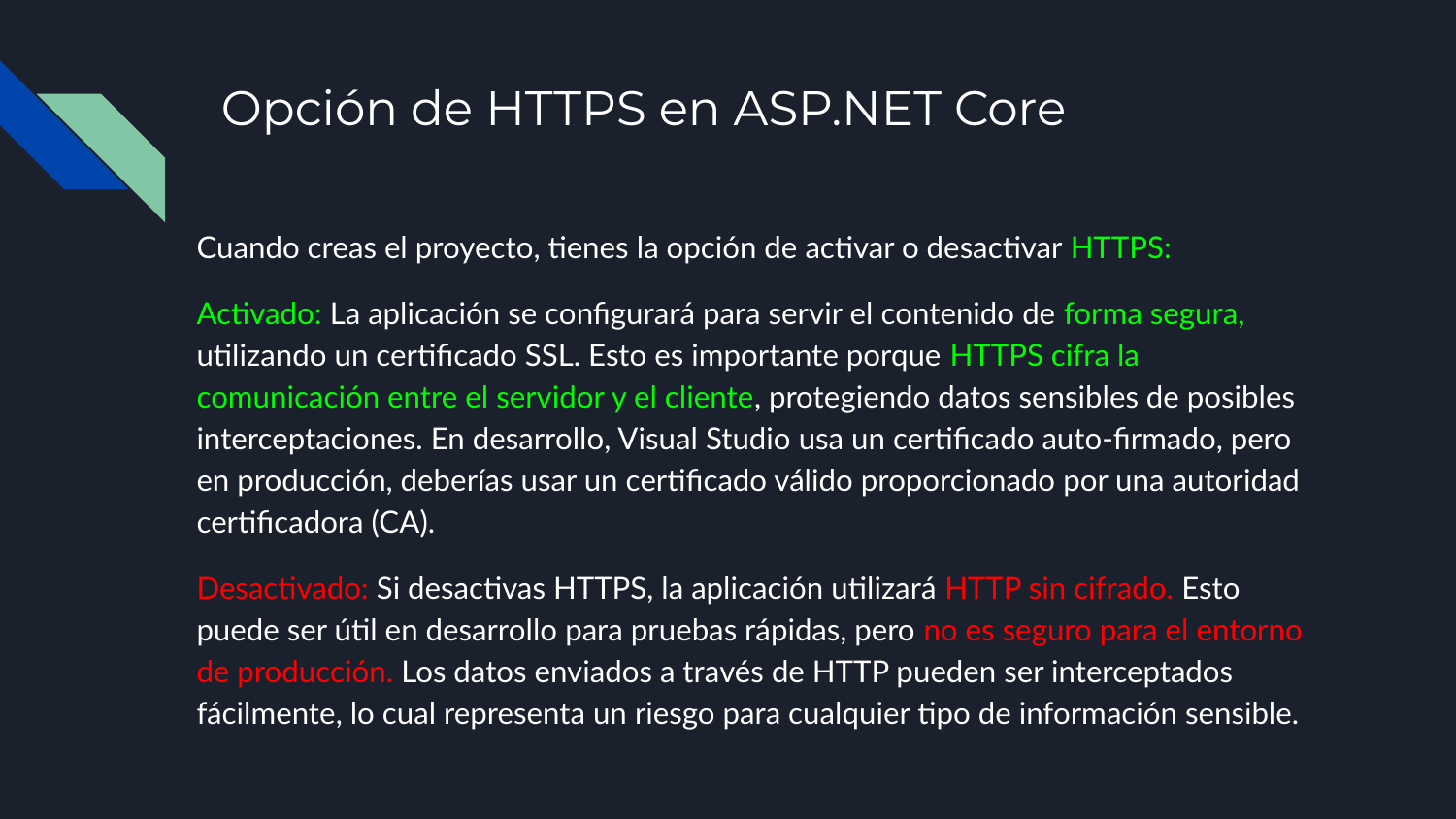

# Opción de HTTPS en ASP.NET Core
Cuando creas el proyecto, tienes la opción de activar o desactivar HTTPS:
Activado: La aplicación se configurará para servir el contenido de forma segura, utilizando un certificado SSL. Esto es importante porque HTTPS cifra la comunicación entre el servidor y el cliente, protegiendo datos sensibles de posibles interceptaciones. En desarrollo, Visual Studio usa un certificado auto-firmado, pero en producción, deberías usar un certificado válido proporcionado por una autoridad certificadora (CA).
Desactivado: Si desactivas HTTPS, la aplicación utilizará HTTP sin cifrado. Esto puede ser útil en desarrollo para pruebas rápidas, pero no es seguro para el entorno de producción. Los datos enviados a través de HTTP pueden ser interceptados fácilmente, lo cual representa un riesgo para cualquier tipo de información sensible.